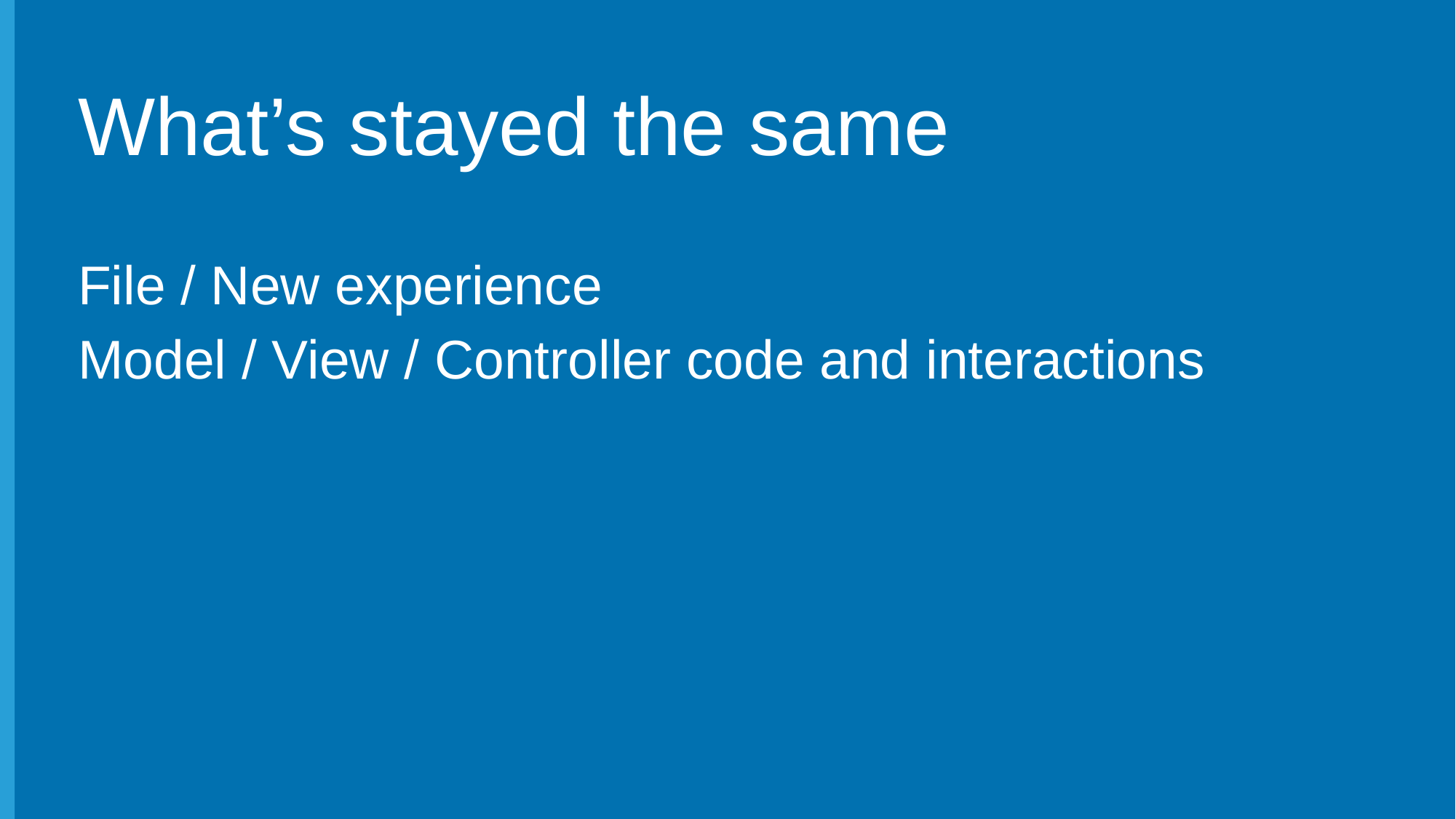

# What’s stayed the same
File / New experience
Model / View / Controller code and interactions